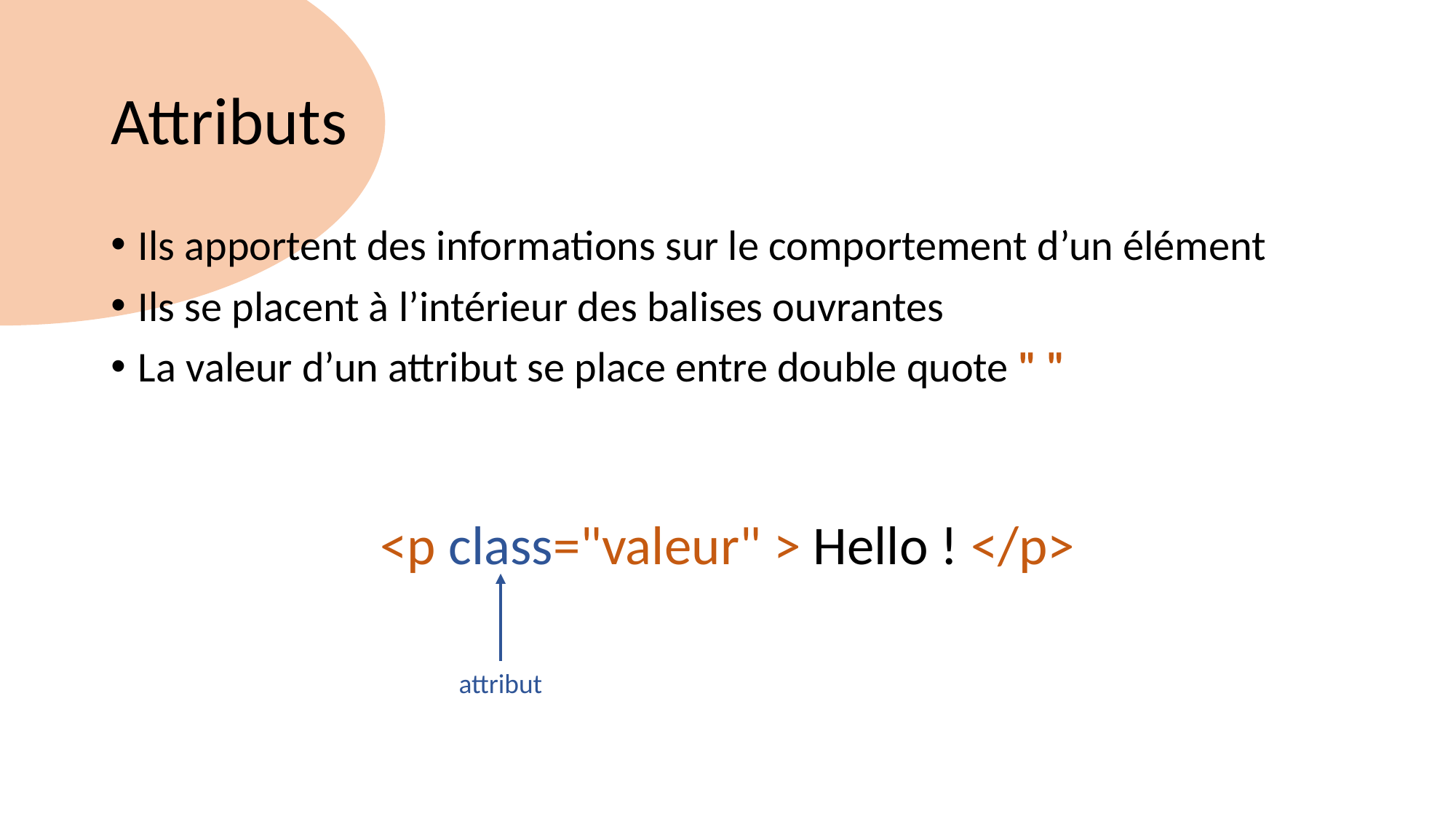

# Attributs
Ils apportent des informations sur le comportement d’un élément
Ils se placent à l’intérieur des balises ouvrantes
La valeur d’un attribut se place entre double quote " "

<p class="valeur" > Hello ! </p>
attribut